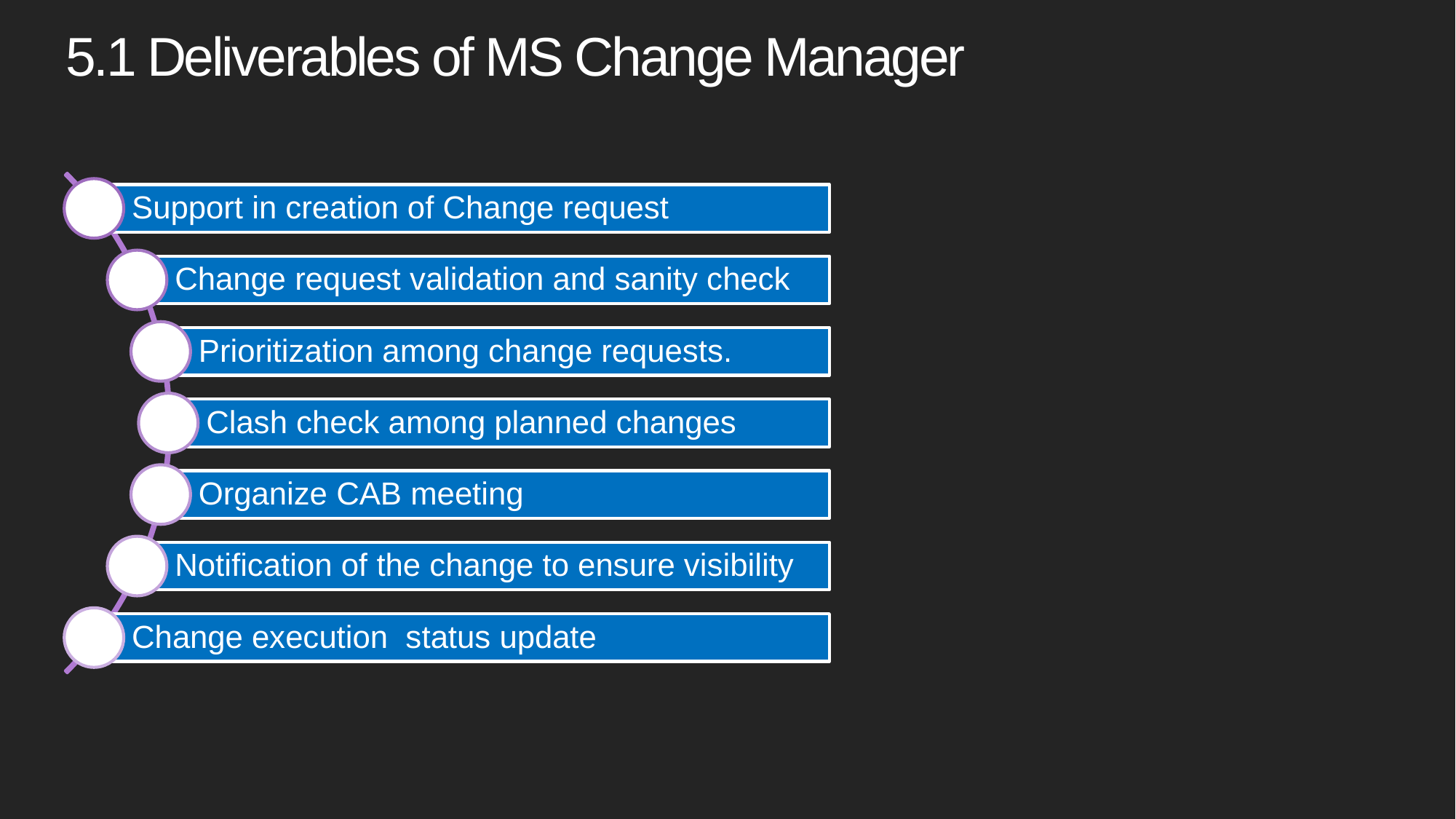

# 5.1 Deliverables of MS Change Manager
Support in creation of Change request
Change request validation and sanity check
Prioritization among change requests.
Clash check among planned changes
Organize CAB meeting
Notification of the change to ensure visibility
Change execution  status update